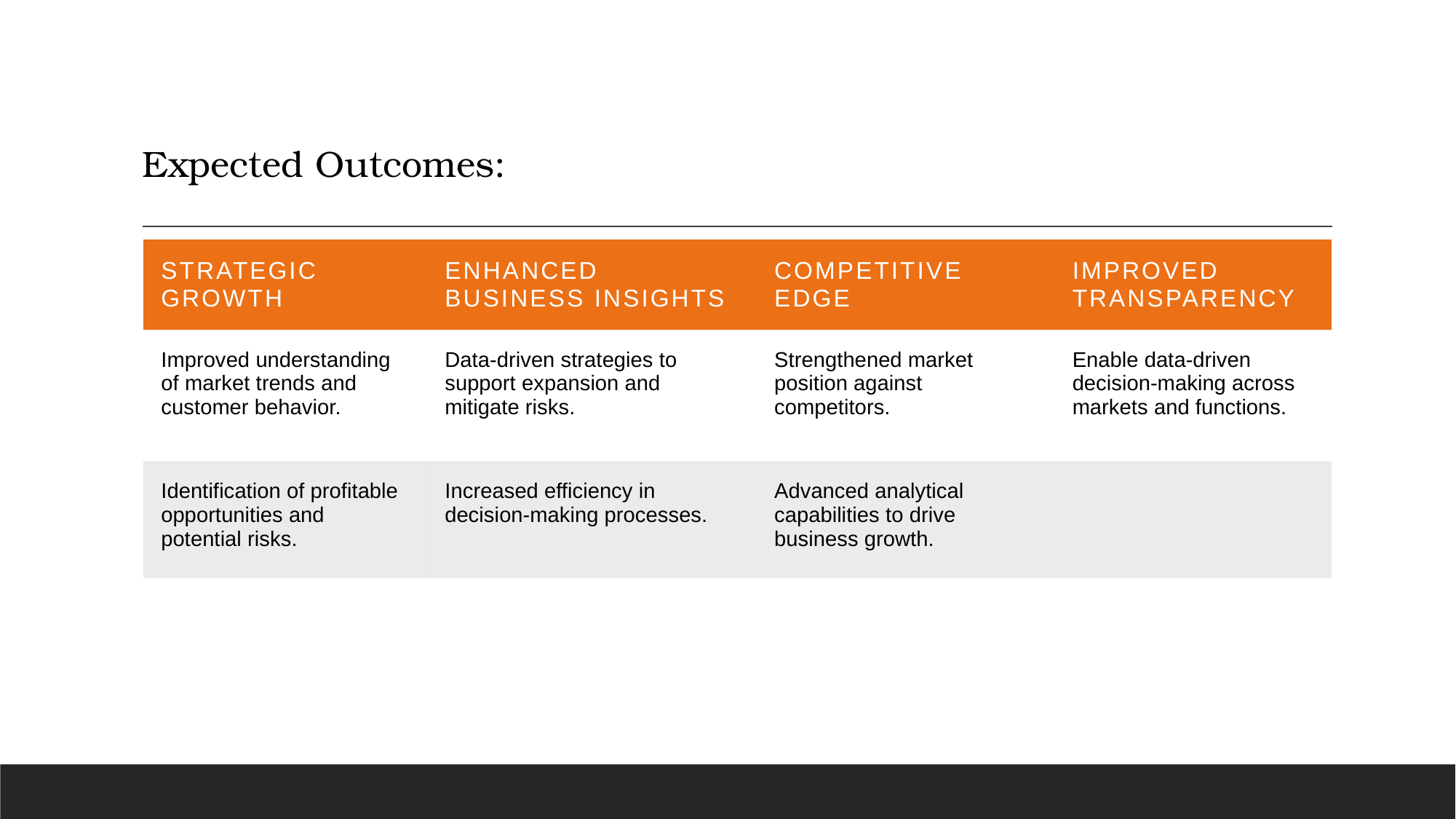

# Expected Outcomes:
| Strategic Growth | Enhanced Business Insights | Competitive Edge | Improved Transparency |
| --- | --- | --- | --- |
| Improved understanding of market trends and customer behavior. | Data-driven strategies to support expansion and mitigate risks. | Strengthened market position against competitors. | Enable data-driven decision-making across markets and functions. |
| Identification of profitable opportunities and potential risks. | Increased efficiency in decision-making processes. | Advanced analytical capabilities to drive business growth. |  |